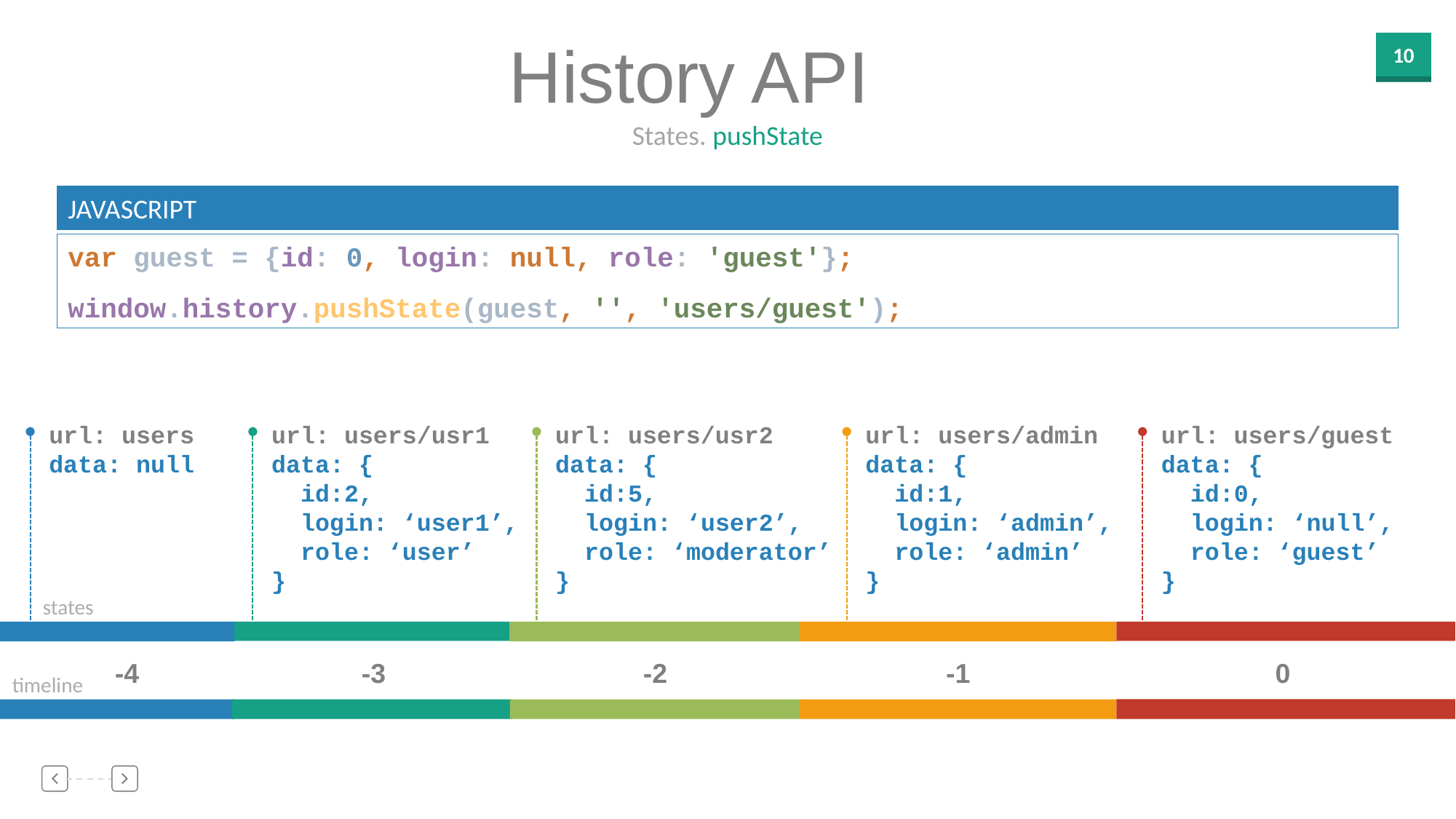

History API
States. pushState
JAVASCRIPT
var guest = {id: 0, login: null, role: 'guest'};
window.history.pushState(guest, '', 'users/guest');
url: users
data: null

url: users/usr1
data: {
  id:2,
  login: ‘user1’,
  role: ‘user’
}

url: users/usr2
data: {
  id:5,
  login: ‘user2’,
  role: ‘moderator’
}

url: users/admin
data: {
  id:1,
  login: ‘admin’,
  role: ‘admin’
}

url: users/guest
data: {
  id:0,
  login: ‘null’,
  role: ‘guest’
}

states

-4
-3
-2
-1
timeline

0